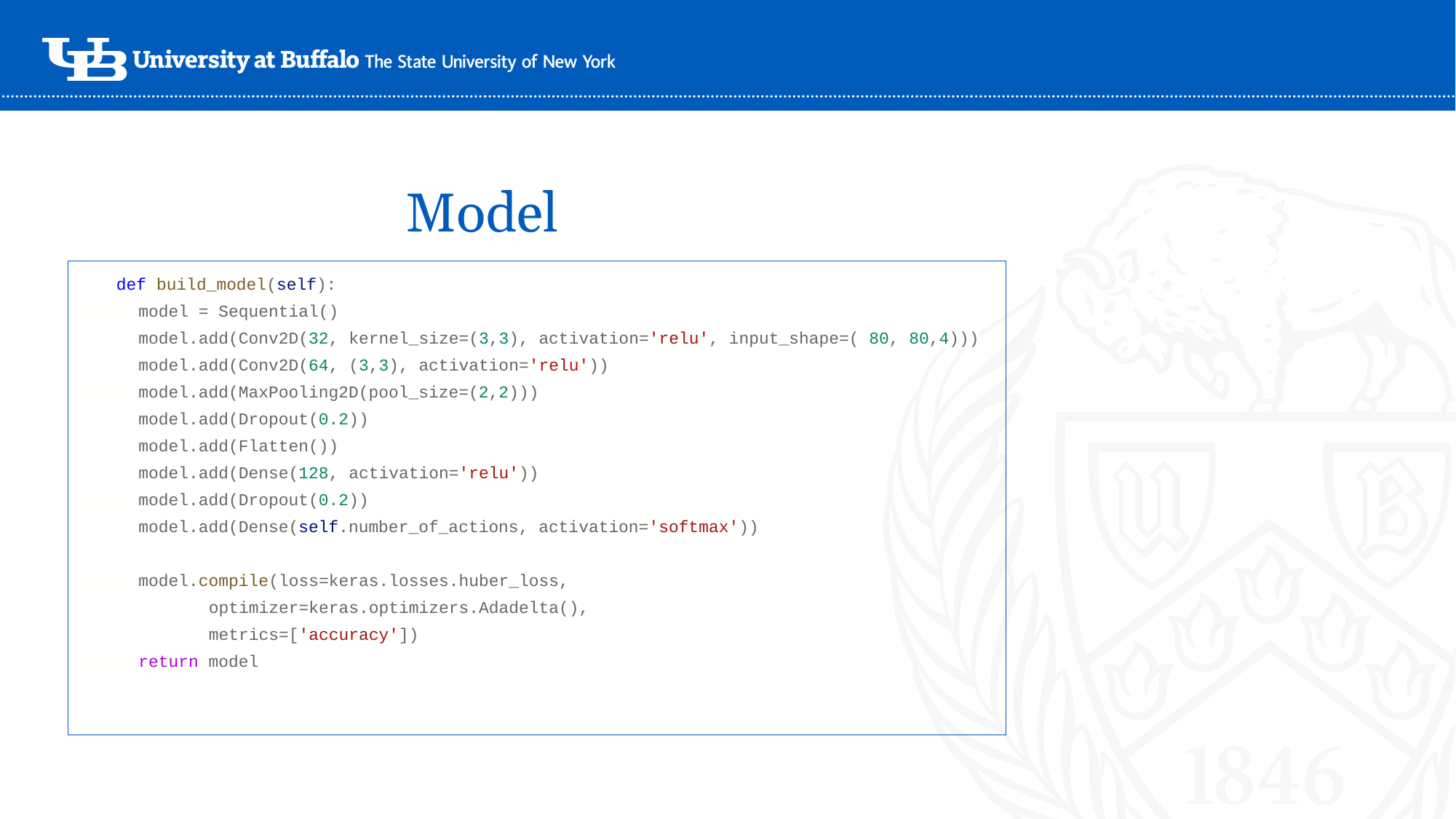

# Model
    def build_model(self):
      model = Sequential()
      model.add(Conv2D(32, kernel_size=(3,3), activation='relu', input_shape=( 80, 80,4)))
      model.add(Conv2D(64, (3,3), activation='relu'))
      model.add(MaxPooling2D(pool_size=(2,2)))
      model.add(Dropout(0.2))
      model.add(Flatten())
      model.add(Dense(128, activation='relu'))
      model.add(Dropout(0.2))
      model.add(Dense(self.number_of_actions, activation='softmax'))

      model.compile(loss=keras.losses.huber_loss,
             optimizer=keras.optimizers.Adadelta(),
             metrics=['accuracy'])
      return model